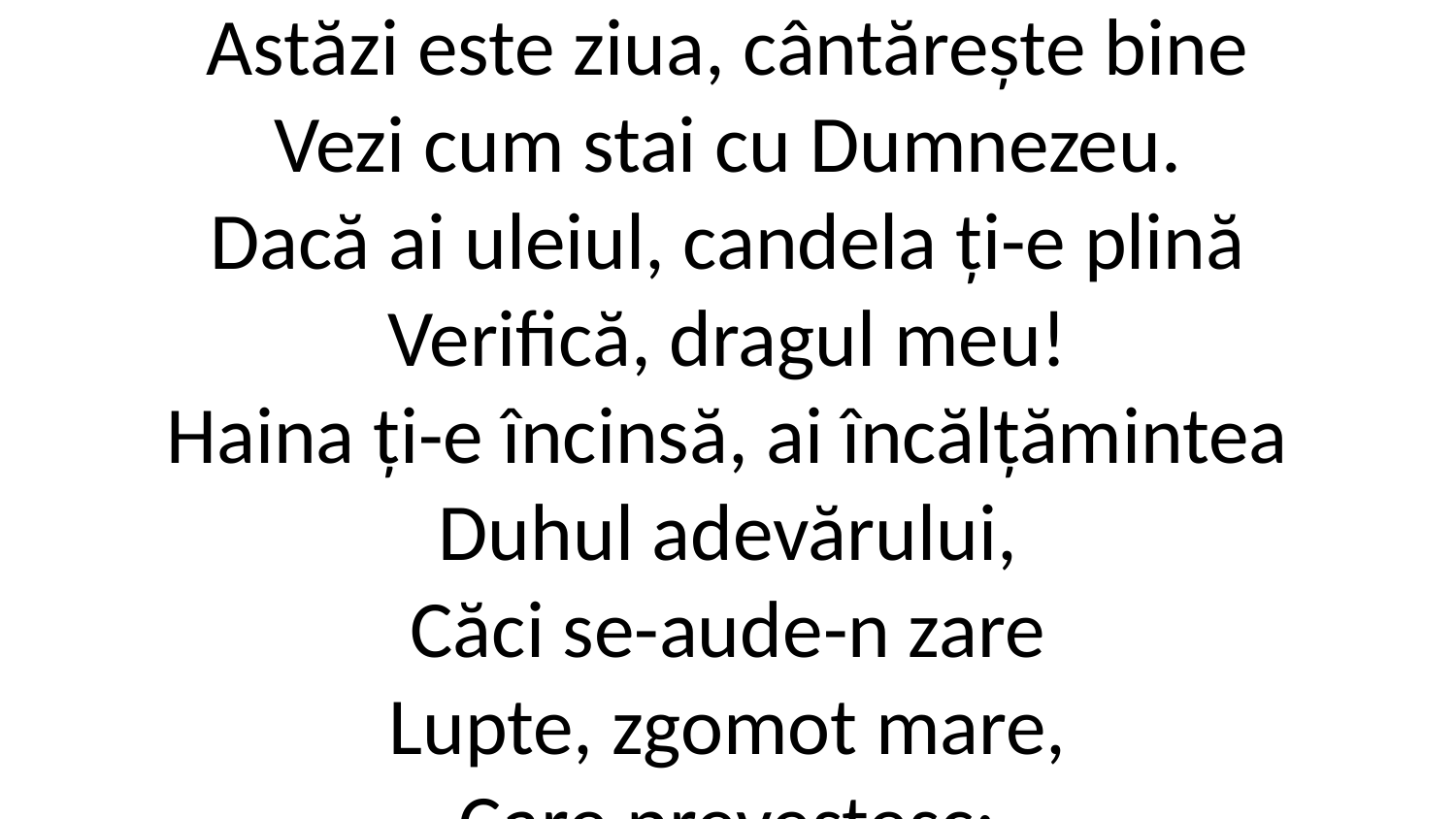

Astăzi este ziua, cântărește bine
Vezi cum stai cu Dumnezeu.
Dacă ai uleiul, candela ți-e plină
Verifică, dragul meu!
Haina ți-e încinsă, ai încălțămintea
Duhul adevărului,
Căci se-aude-n zare
Lupte, zgomot mare,
Care prevestesc: